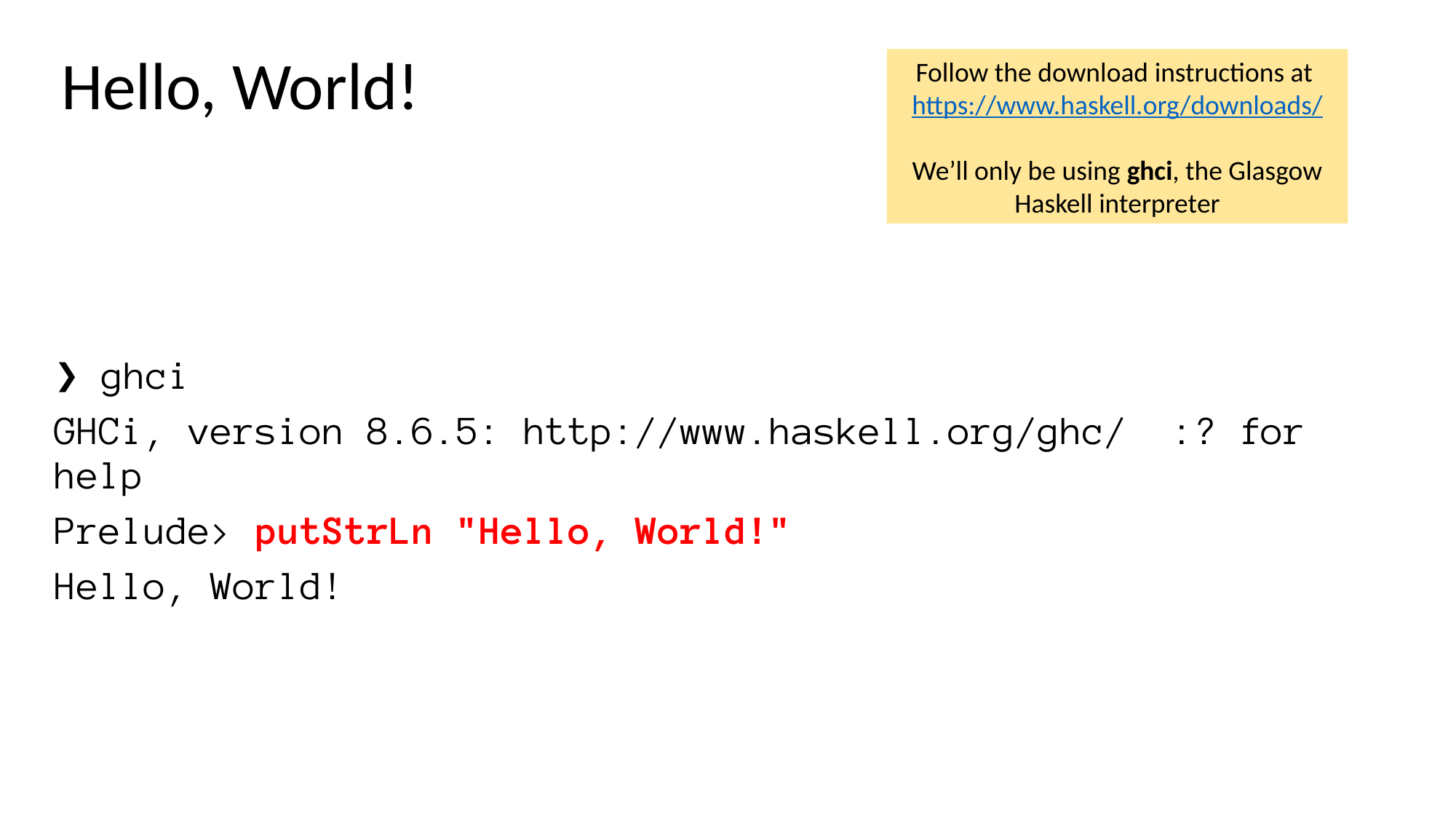

# Hello, World!
Follow the download instructions at https://www.haskell.org/downloads/

We’ll only be using ghci, the Glasgow Haskell interpreter

❯ ghci
GHCi, version 8.6.5: http://www.haskell.org/ghc/  :? for help
Prelude> putStrLn "Hello, World!"
Hello, World!